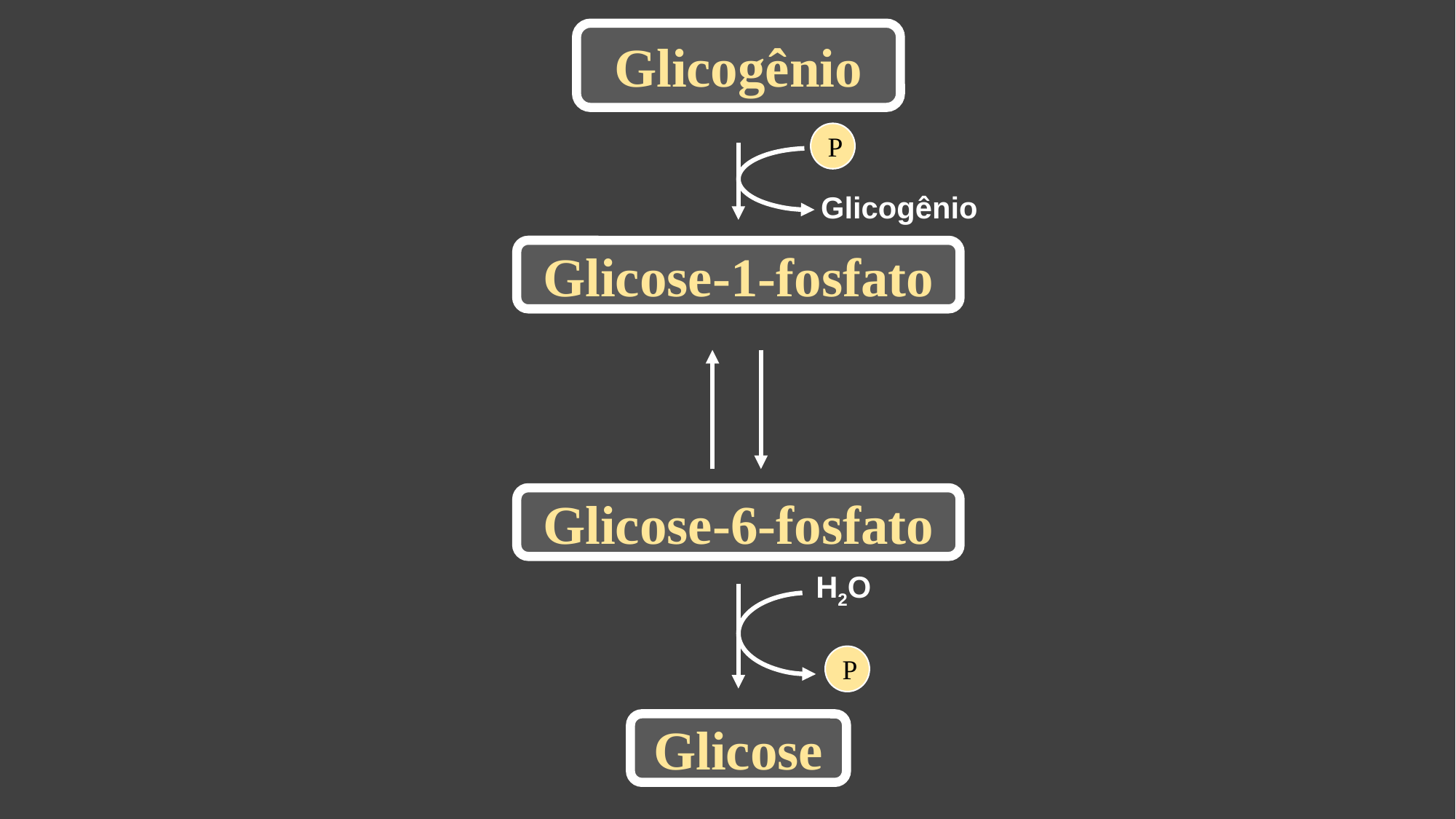

Glicogênio
P

Glicogênio
Glicose-1-fosfato
Glicose-6-fosfato
H2O

P
Glicose